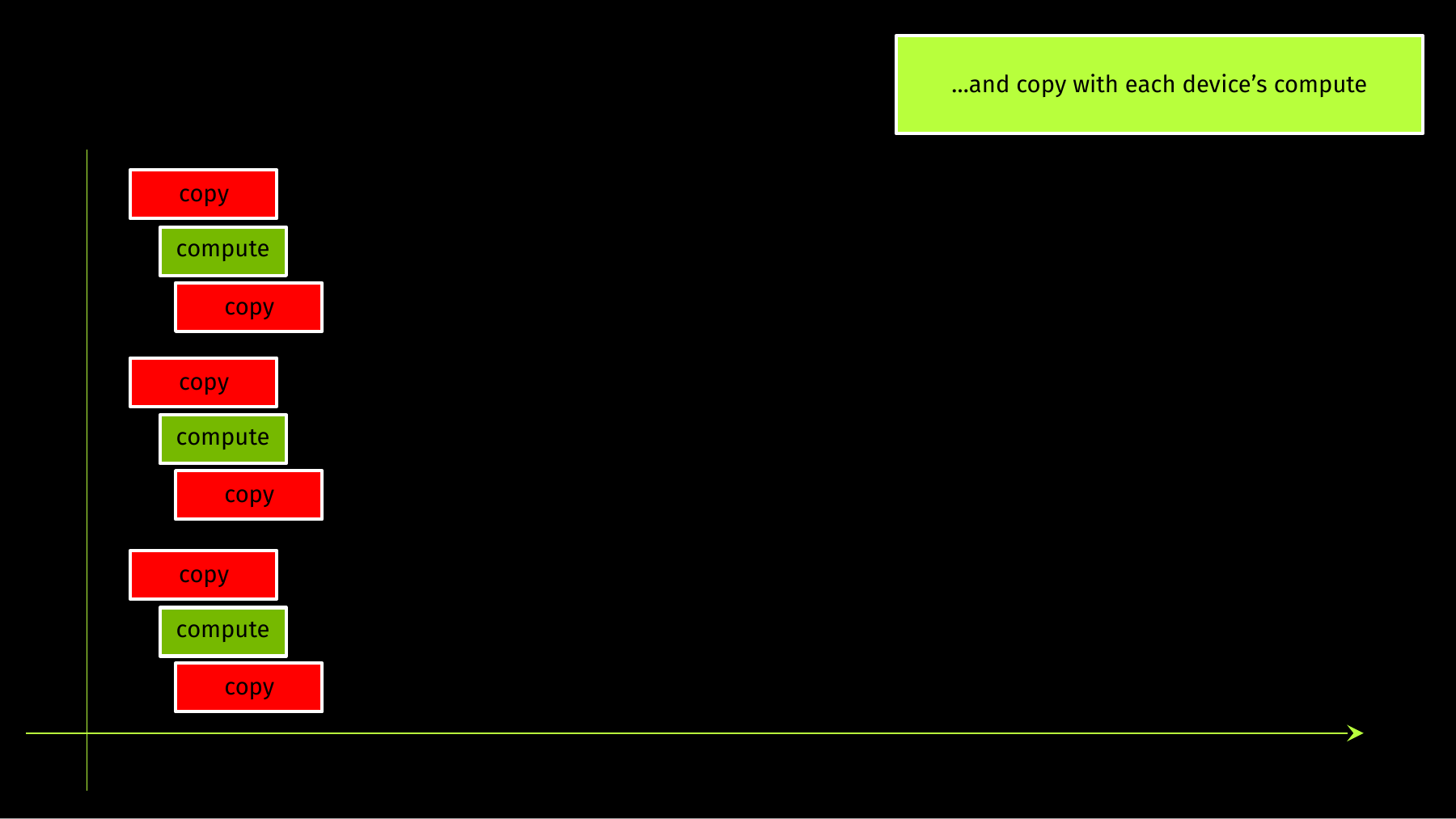

…and copy with each device’s compute

copy

compute

copy

copy

compute

copy

copy

compute

copy